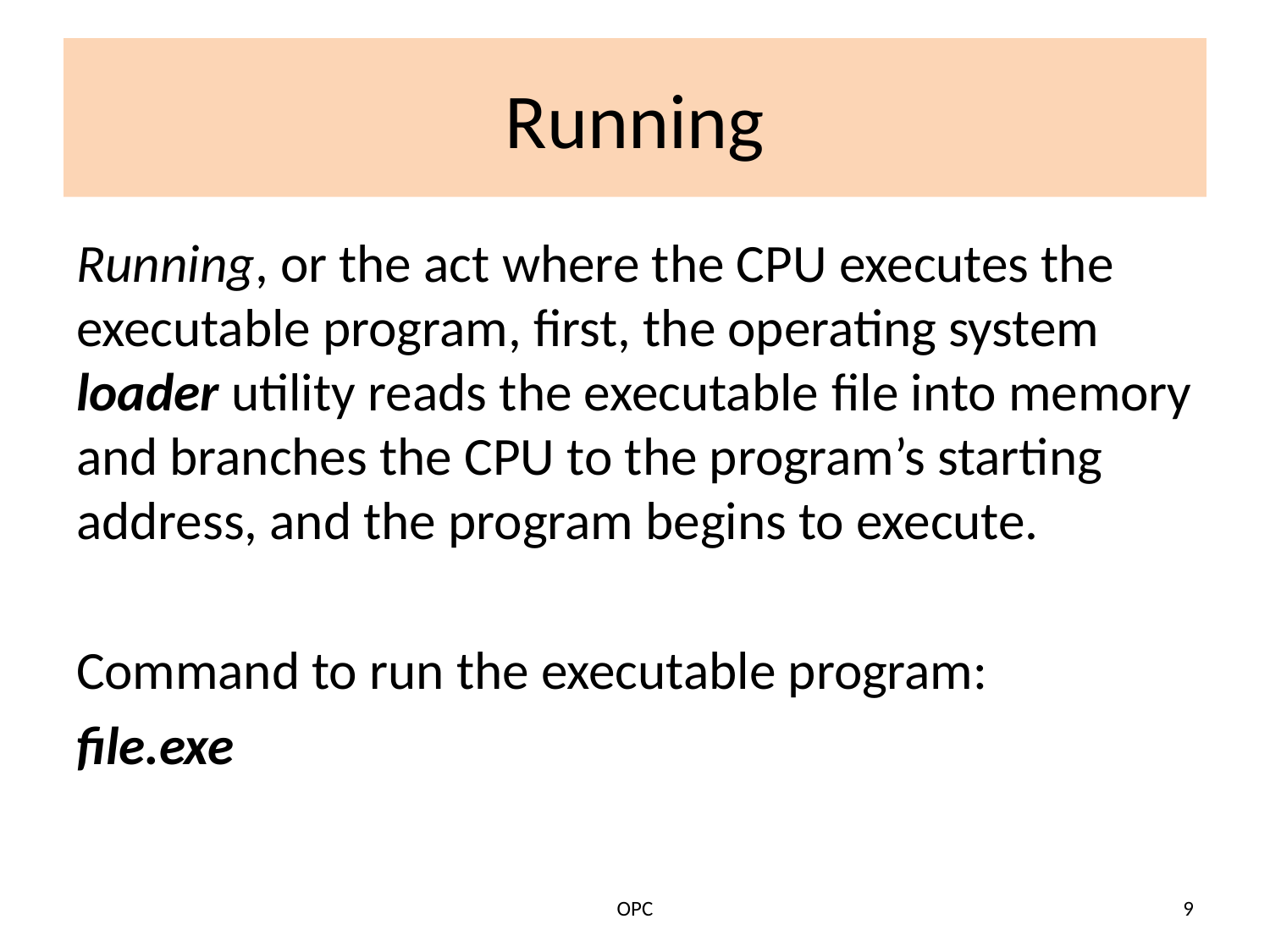

# Running
Running, or the act where the CPU executes the executable program, first, the operating system loader utility reads the executable ﬁle into memory and branches the CPU to the program’s starting address, and the program begins to execute.

Command to run the executable program:
file.exe

OPC
9